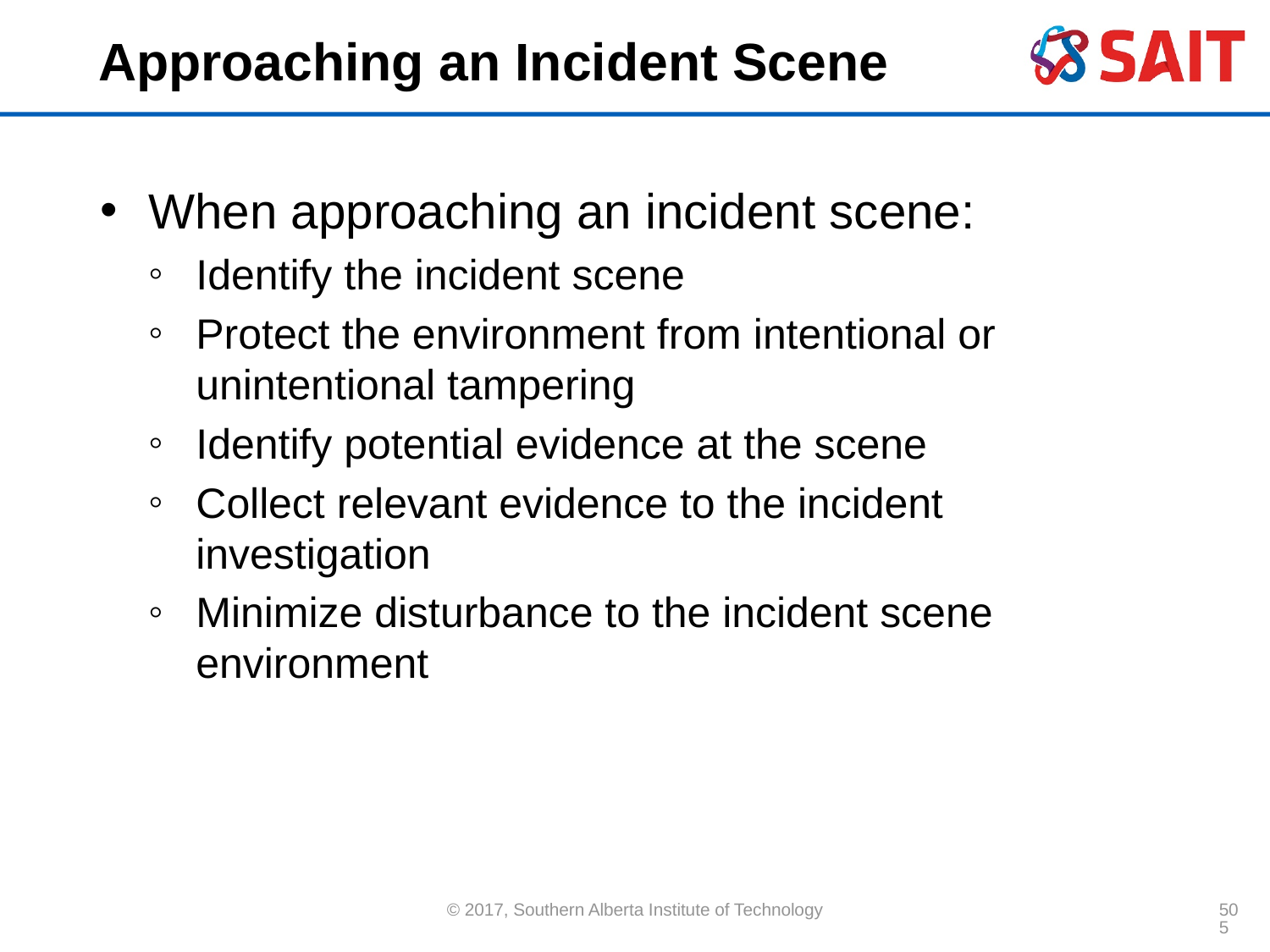

# Approaching an Incident Scene
When approaching an incident scene:
Identify the incident scene
Protect the environment from intentional or unintentional tampering
Identify potential evidence at the scene
Collect relevant evidence to the incident investigation
Minimize disturbance to the incident scene environment